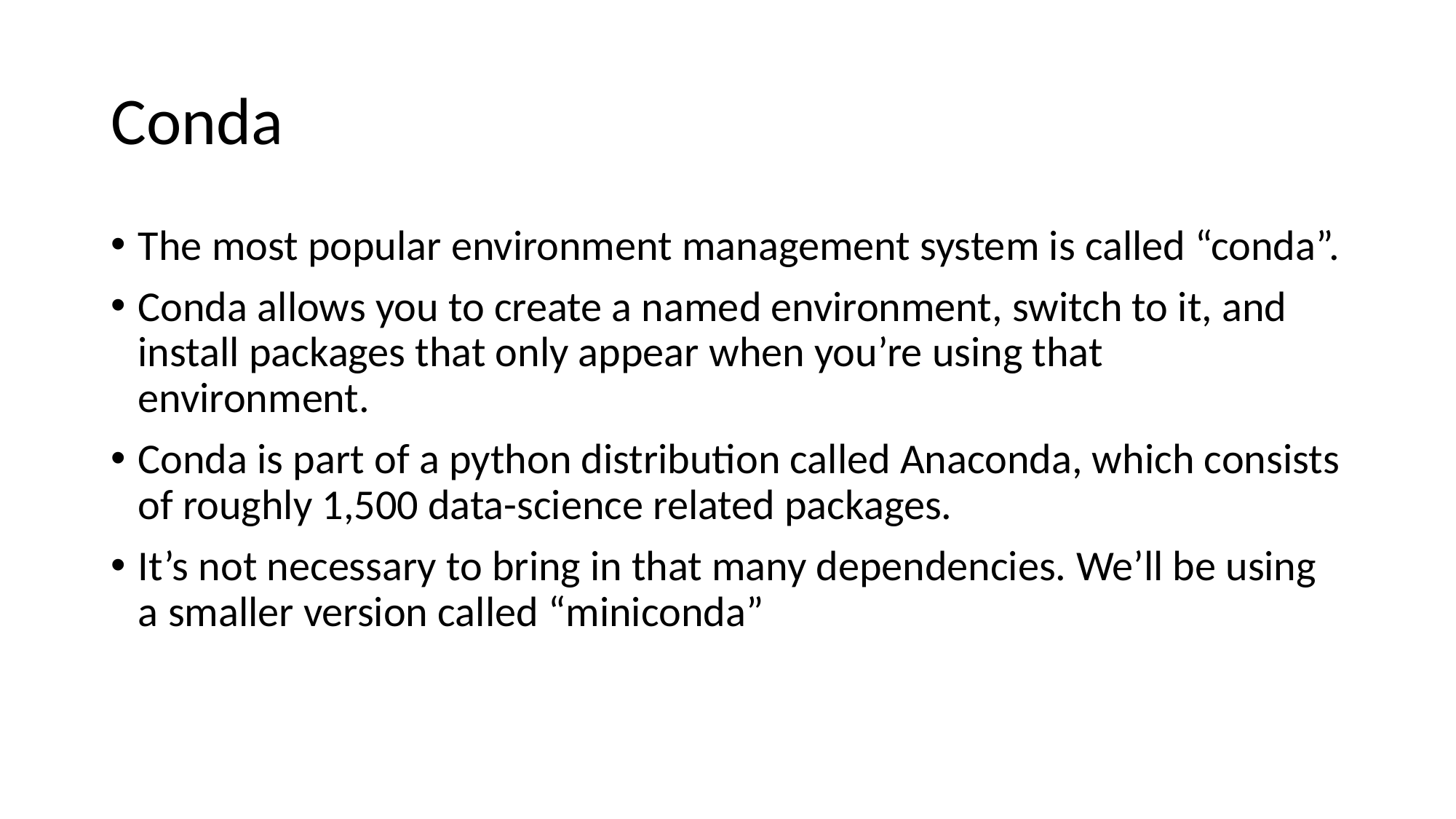

# Conda
The most popular environment management system is called “conda”.
Conda allows you to create a named environment, switch to it, and install packages that only appear when you’re using that environment.
Conda is part of a python distribution called Anaconda, which consists of roughly 1,500 data-science related packages.
It’s not necessary to bring in that many dependencies. We’ll be using a smaller version called “miniconda”